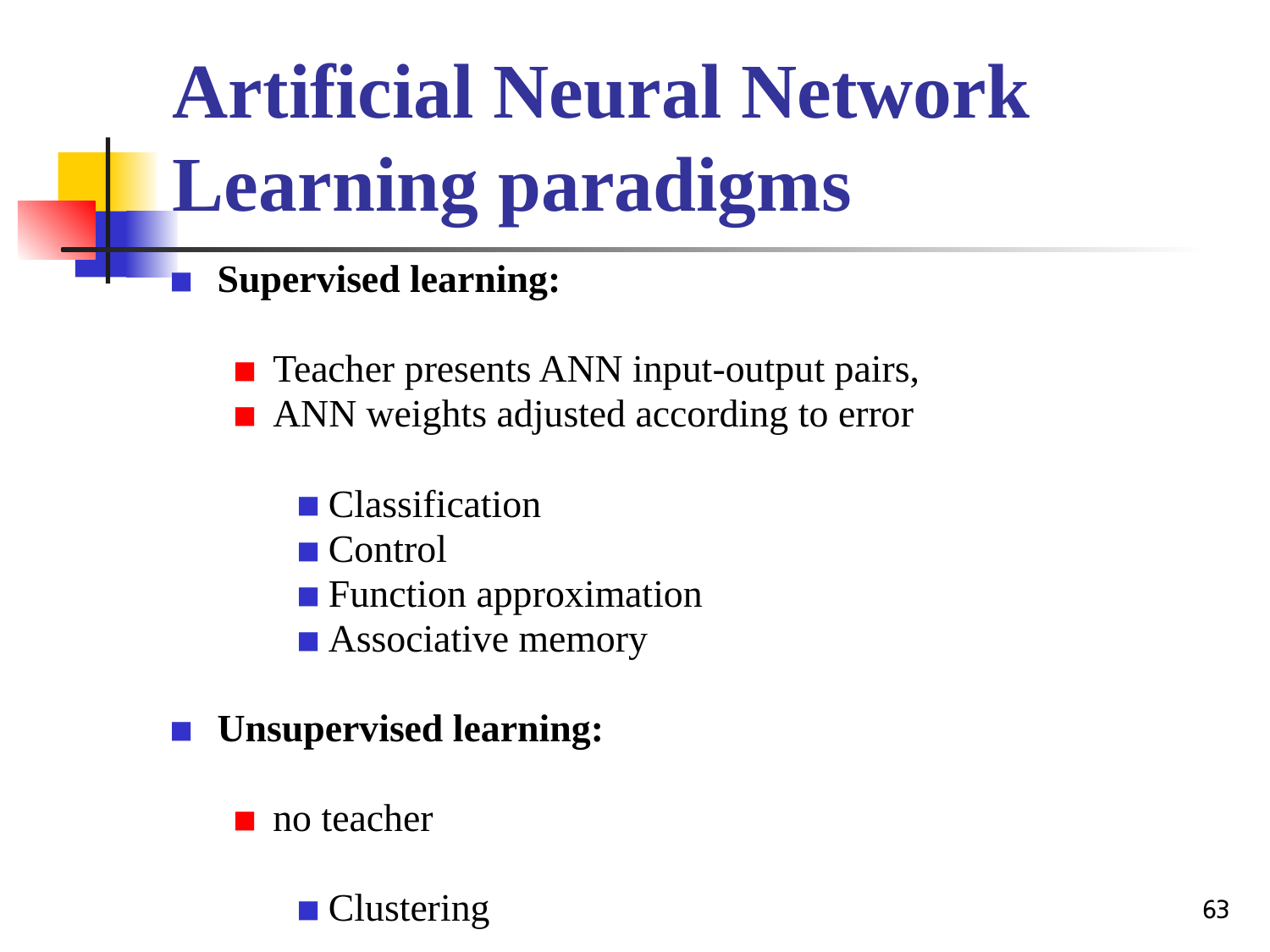

# Artificial Neural Network Learning paradigms
Supervised learning:

Teacher presents ANN input-output pairs,
ANN weights adjusted according to error

Classification
Control
Function approximation
Associative memory

Unsupervised learning:

no teacher

Clustering

63